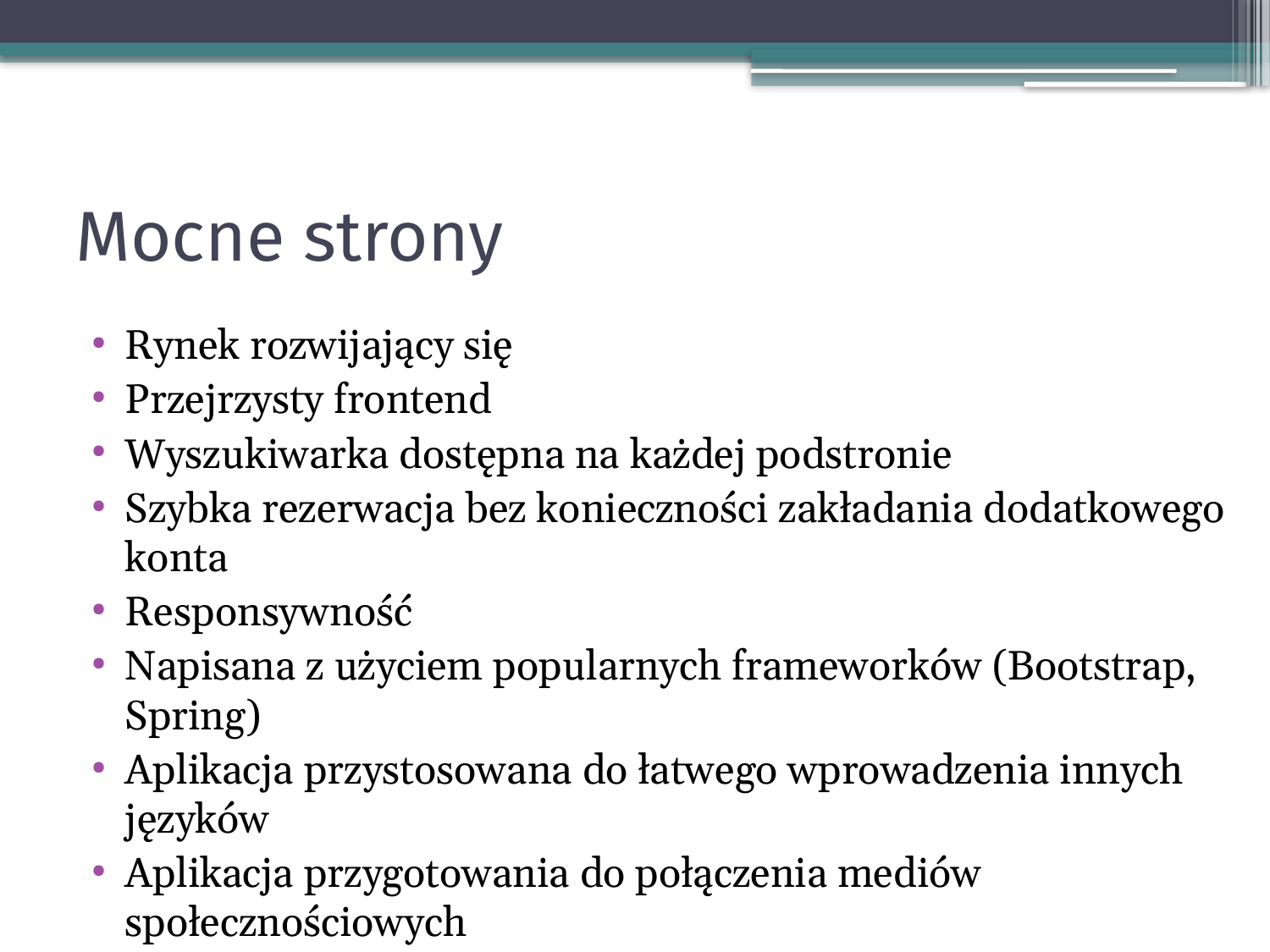

# Mocne strony
Rynek rozwijający się
Przejrzysty frontend
Wyszukiwarka dostępna na każdej podstronie
Szybka rezerwacja bez konieczności zakładania dodatkowego konta
Responsywność
Napisana z użyciem popularnych frameworków (Bootstrap, Spring)
Aplikacja przystosowana do łatwego wprowadzenia innych języków
Aplikacja przygotowania do połączenia mediów społecznościowych